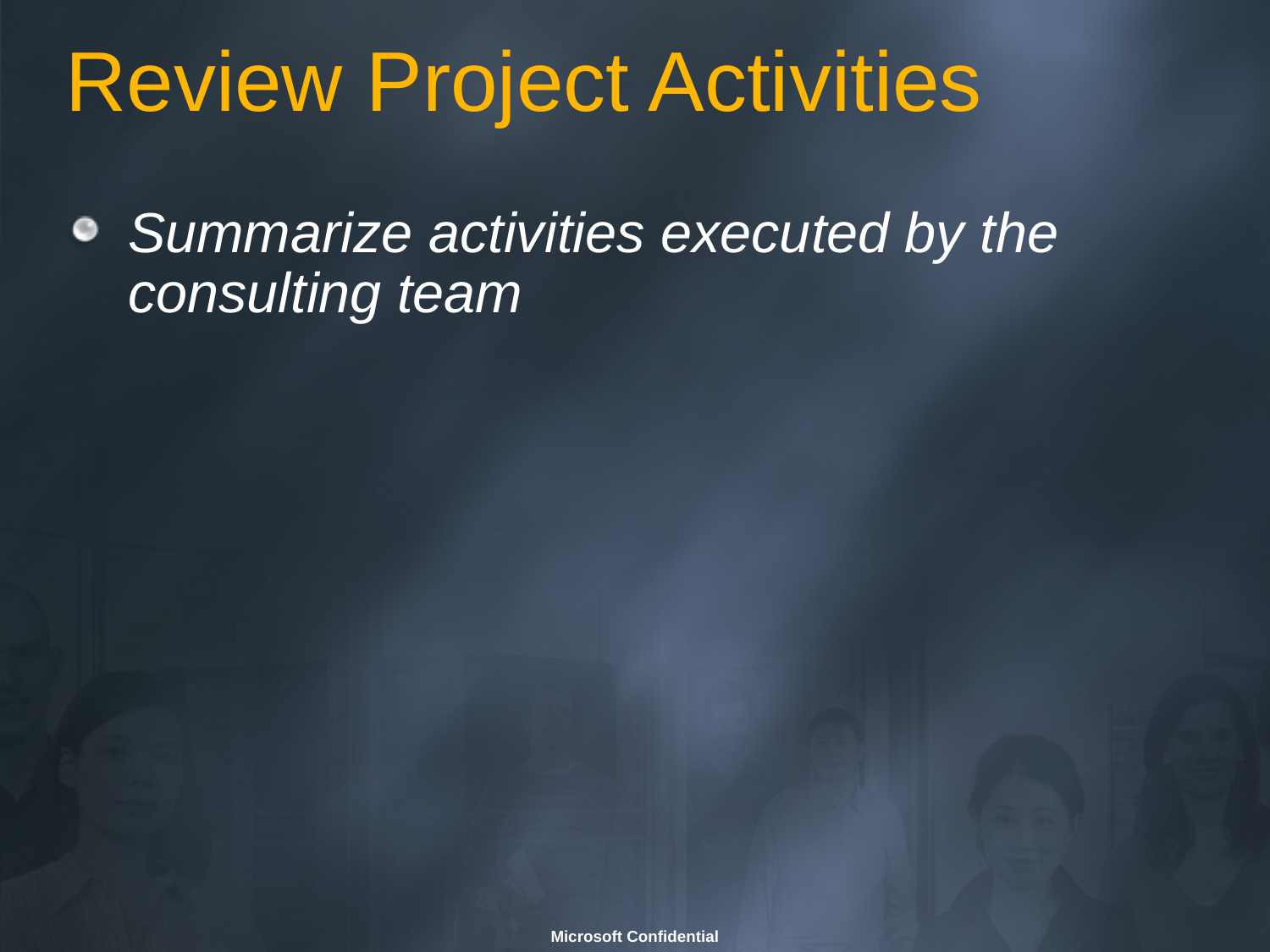

# Review Project Activities
Summarize activities executed by the consulting team